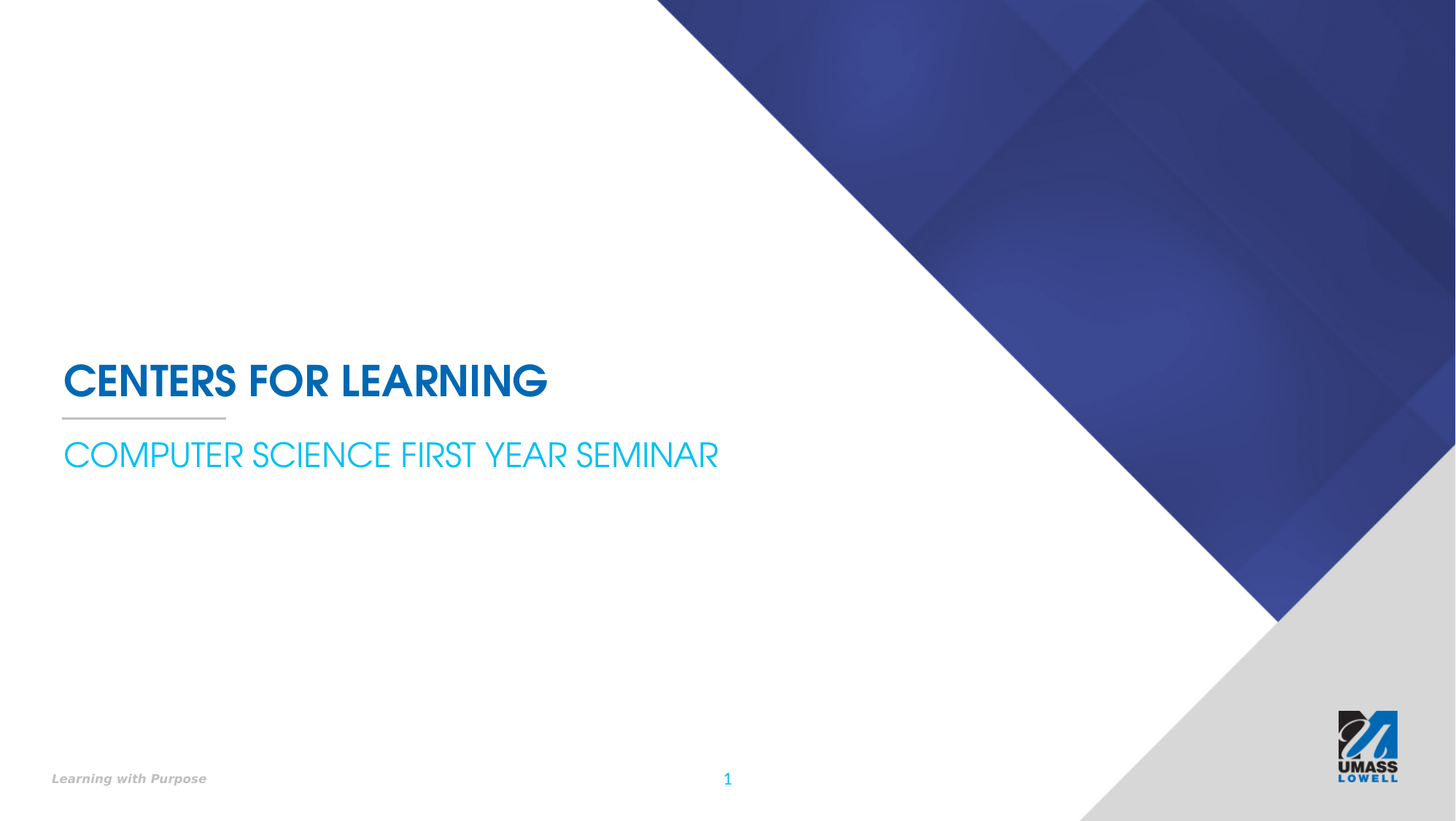

# Centers for Learning
Computer Science First Year Seminar
1